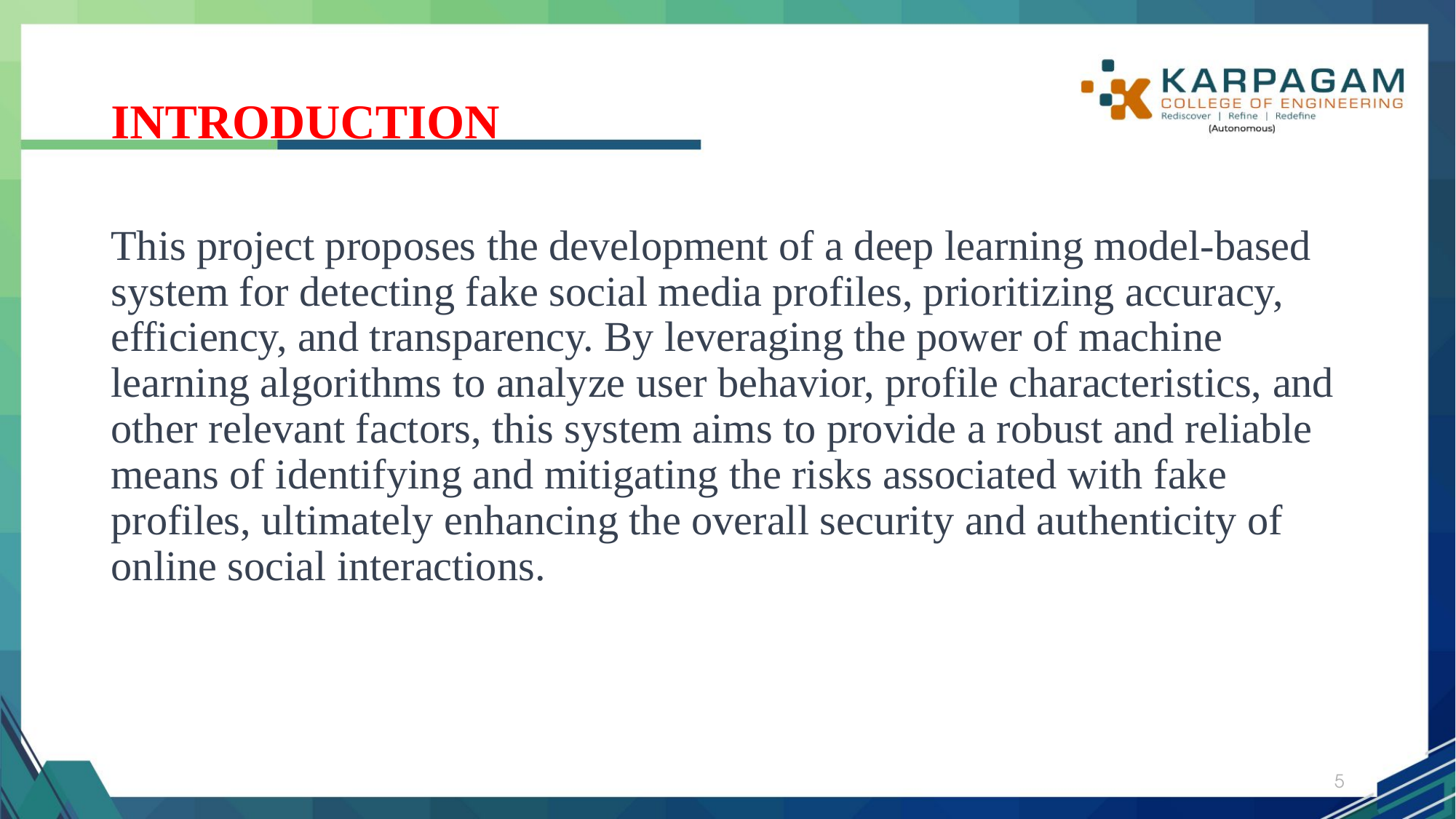

# INTRODUCTION
This project proposes the development of a deep learning model-based system for detecting fake social media profiles, prioritizing accuracy, efficiency, and transparency. By leveraging the power of machine learning algorithms to analyze user behavior, profile characteristics, and other relevant factors, this system aims to provide a robust and reliable means of identifying and mitigating the risks associated with fake profiles, ultimately enhancing the overall security and authenticity of online social interactions.
5